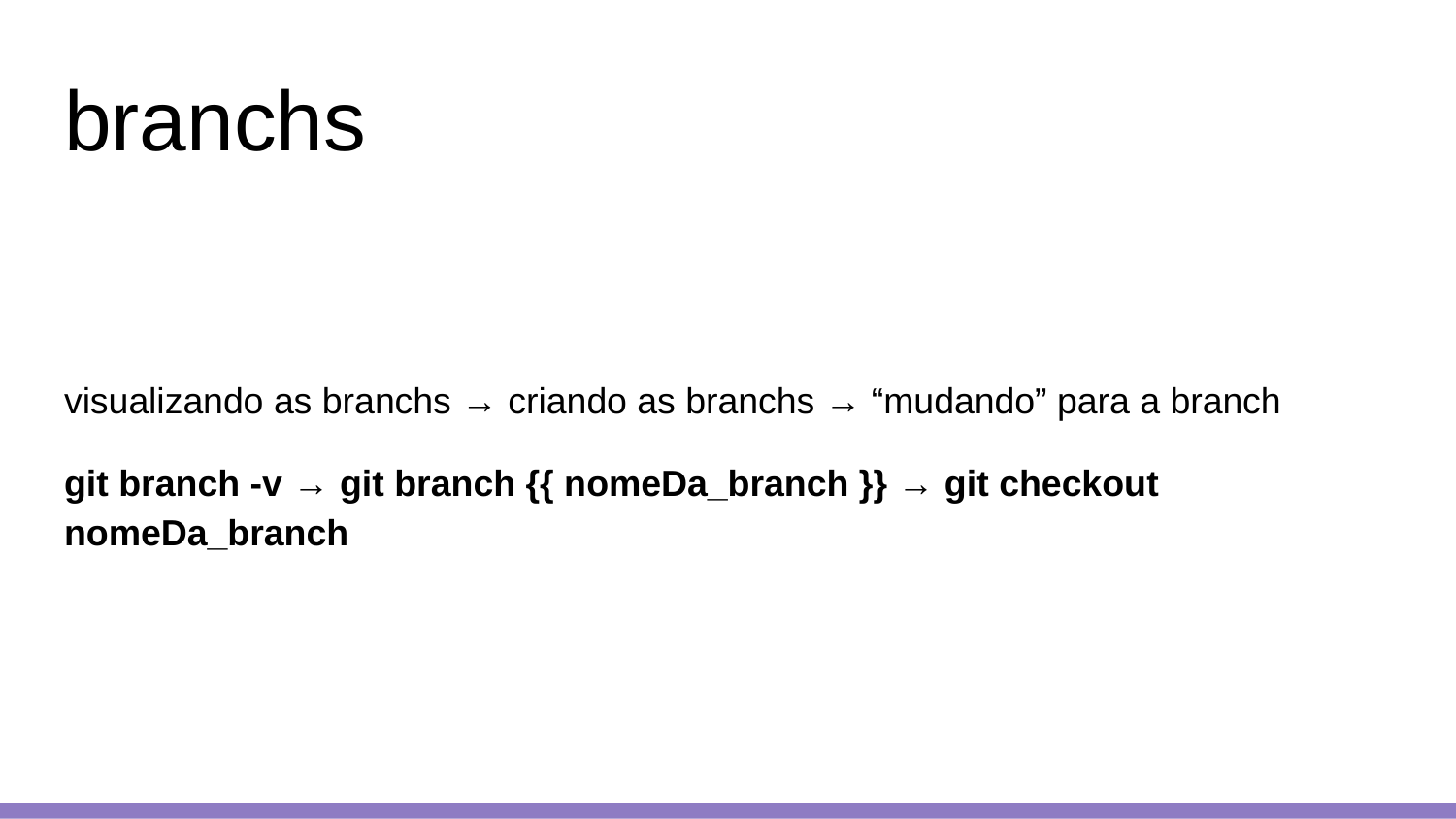

# branchs
visualizando as branchs → criando as branchs → “mudando” para a branch
git branch -v → git branch {{ nomeDa_branch }} → git checkout nomeDa_branch